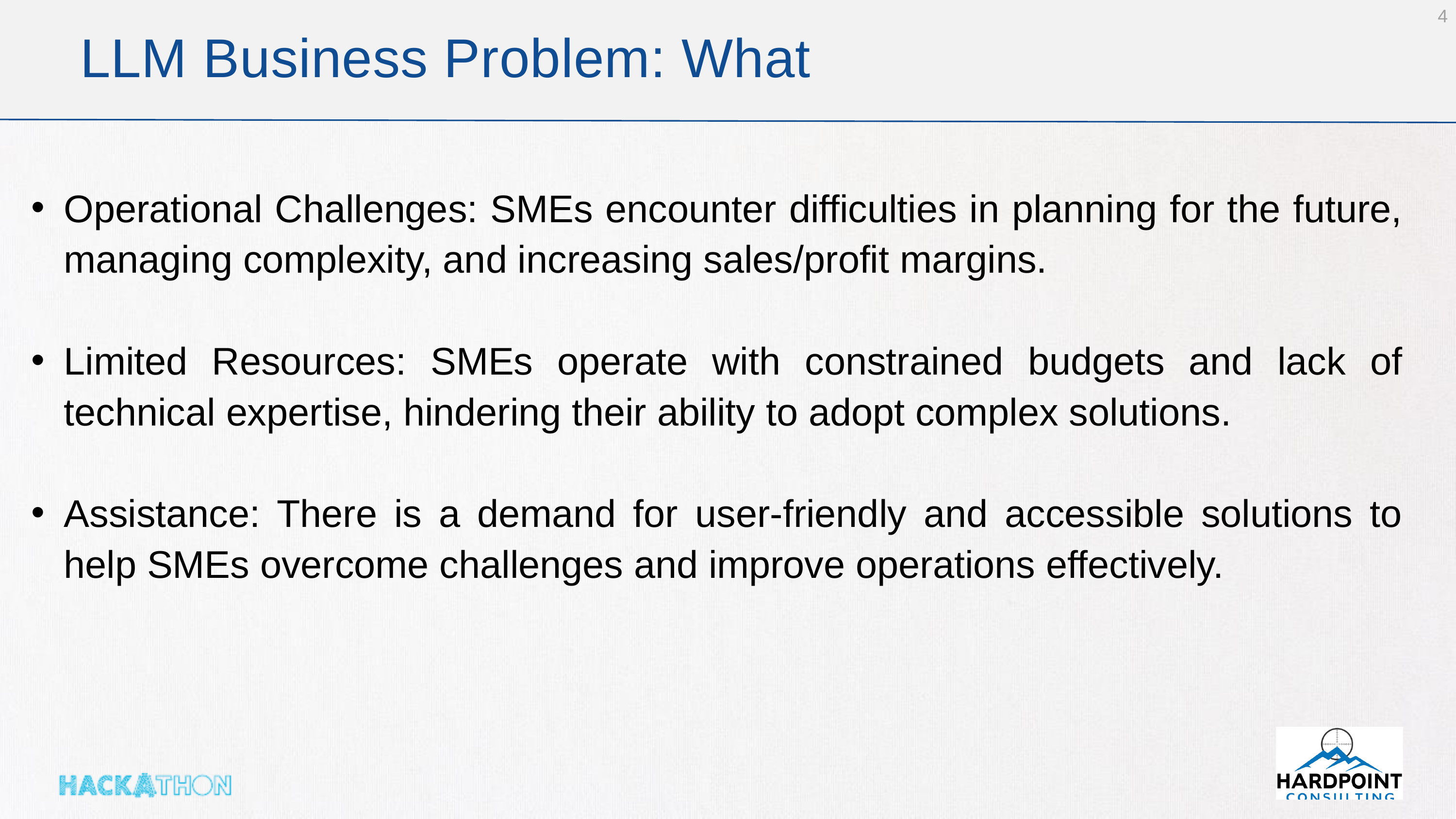

4
LLM Business Problem: What

Operational Challenges: SMEs encounter difficulties in planning for the future, managing complexity, and increasing sales/profit margins.

Limited Resources: SMEs operate with constrained budgets and lack of technical expertise, hindering their ability to adopt complex solutions.

Assistance: There is a demand for user-friendly and accessible solutions to help SMEs overcome challenges and improve operations effectively.